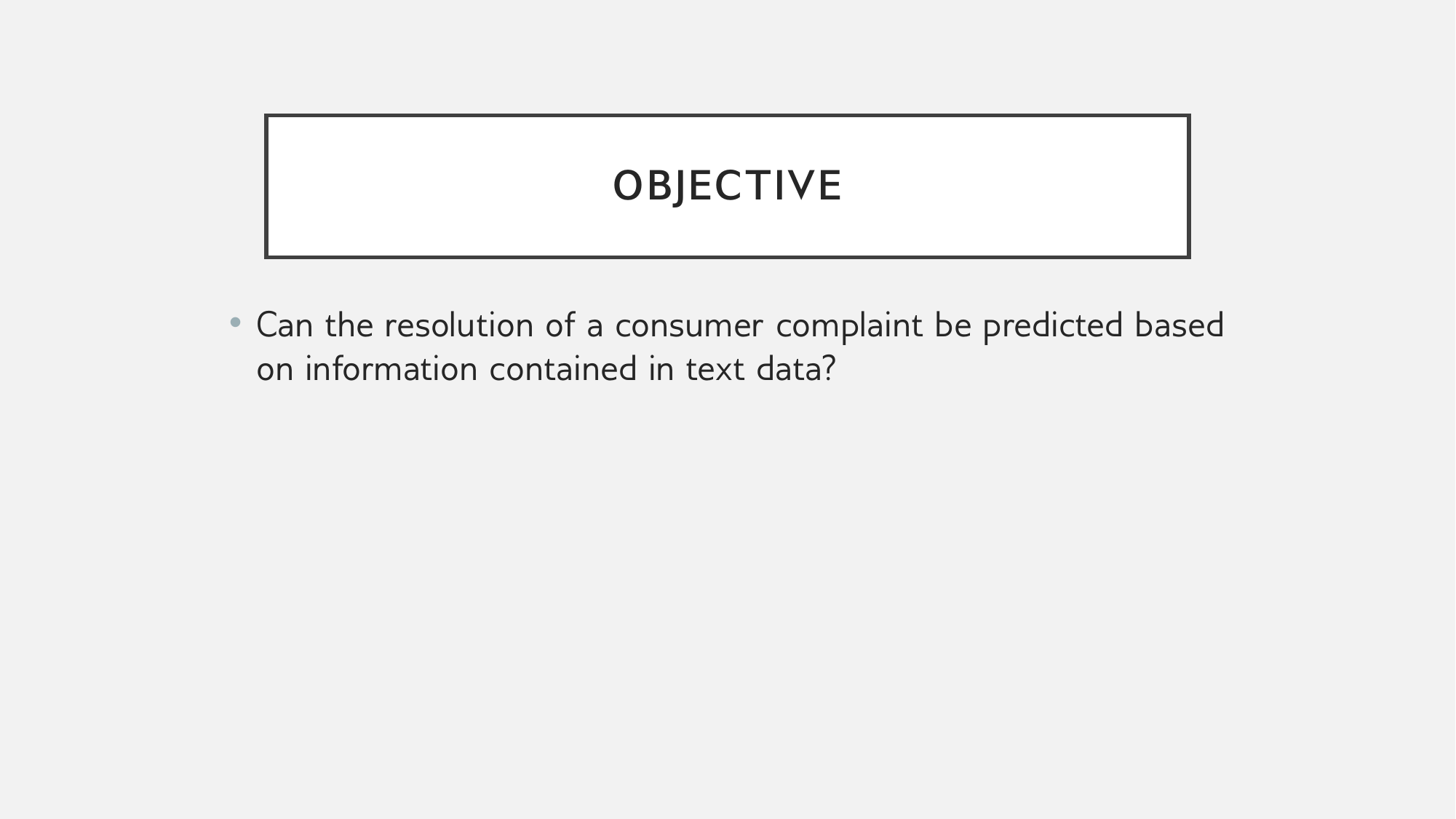

# Objective
Can the resolution of a consumer complaint be predicted based on information contained in text data?